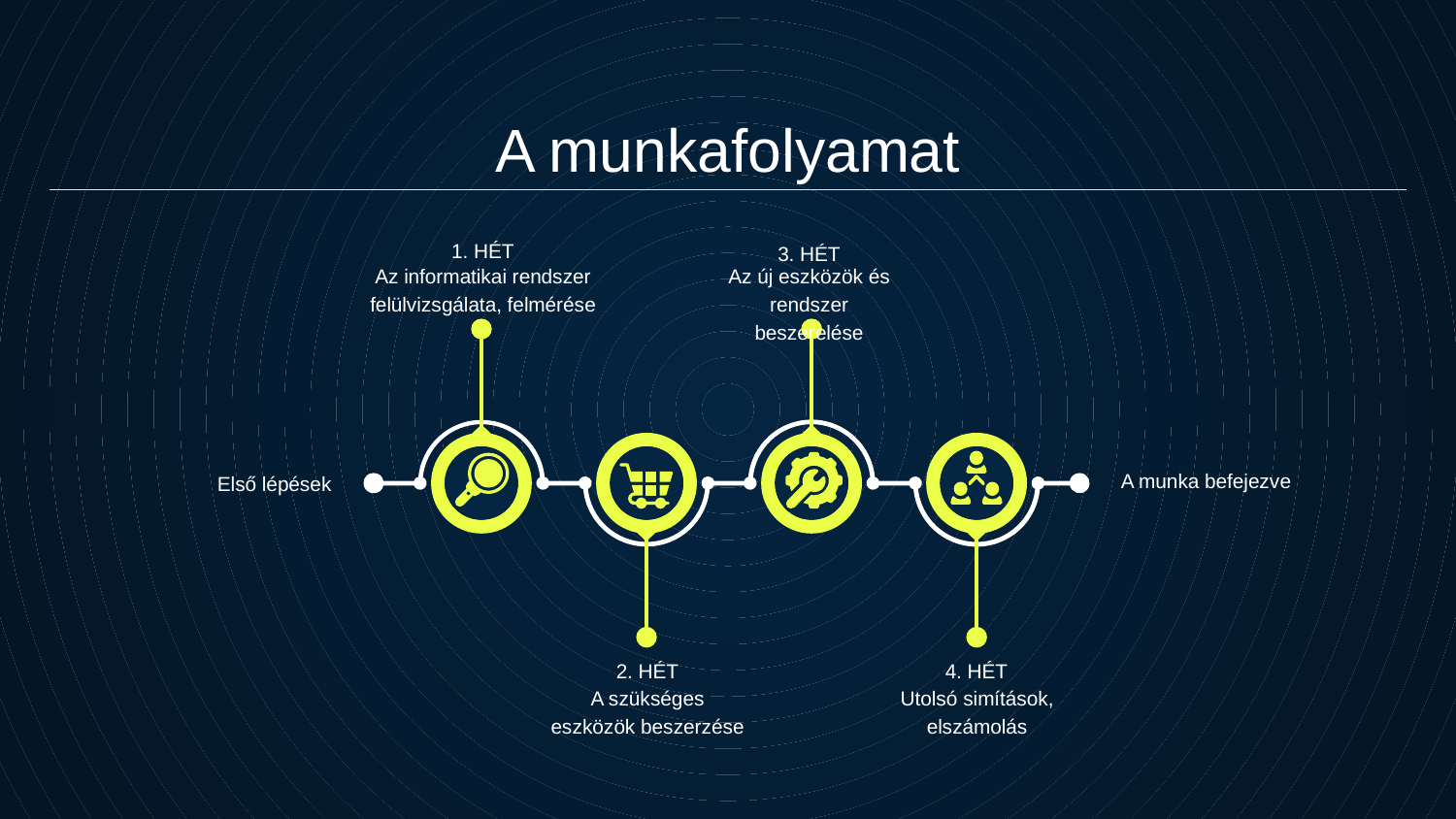

# A munkafolyamat
1. HÉT
3. HÉT
Az informatikai rendszer felülvizsgálata, felmérése
Az új eszközök és rendszer beszerelése

A munka befejezve
Első lépések

2. HÉT
4. HÉT
A szükséges eszközök beszerzése
Utolsó simítások, elszámolás